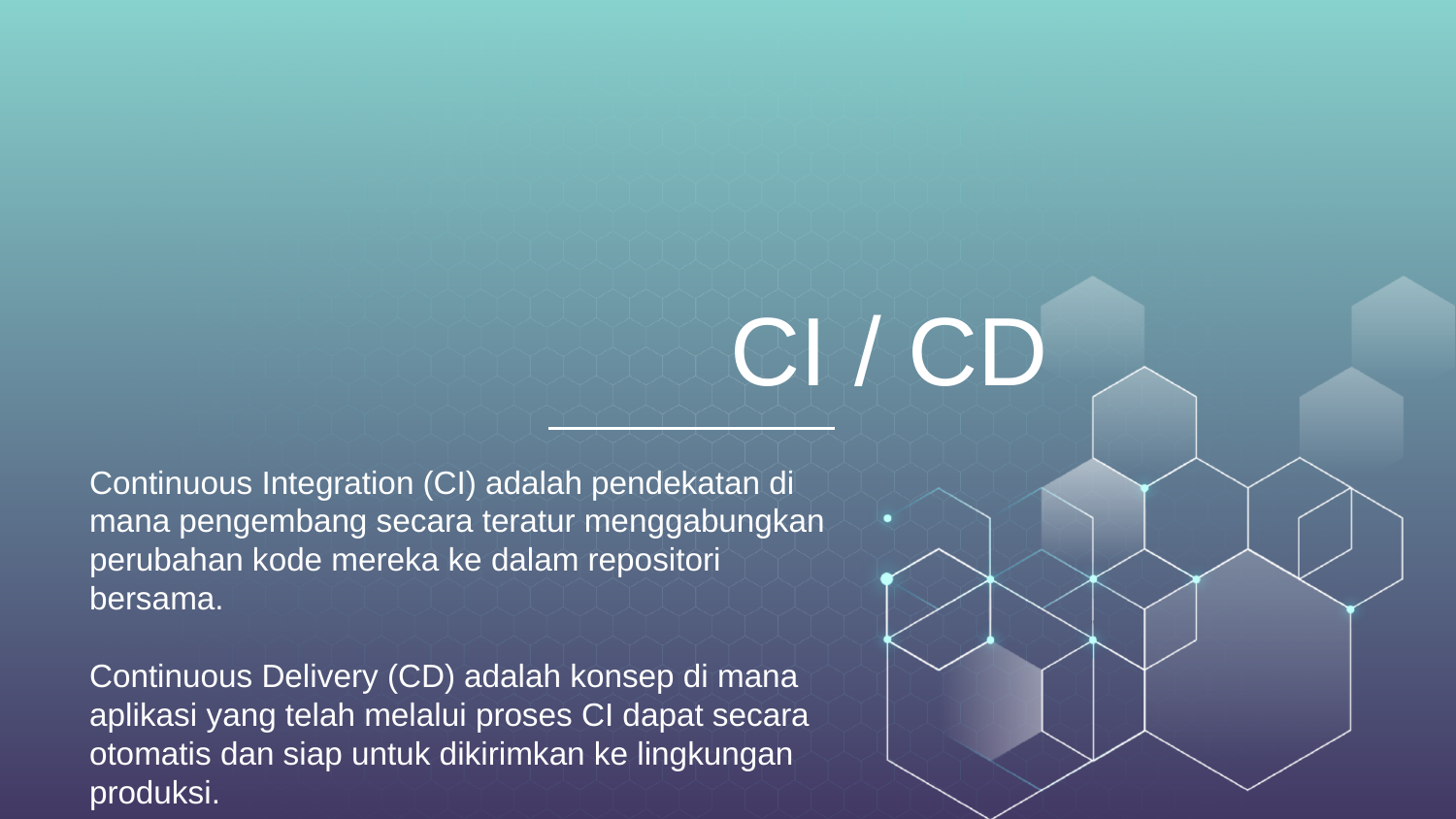

# CI / CD
Continuous Integration (CI) adalah pendekatan di mana pengembang secara teratur menggabungkan perubahan kode mereka ke dalam repositori bersama.

Continuous Delivery (CD) adalah konsep di mana aplikasi yang telah melalui proses CI dapat secara otomatis dan siap untuk dikirimkan ke lingkungan produksi.